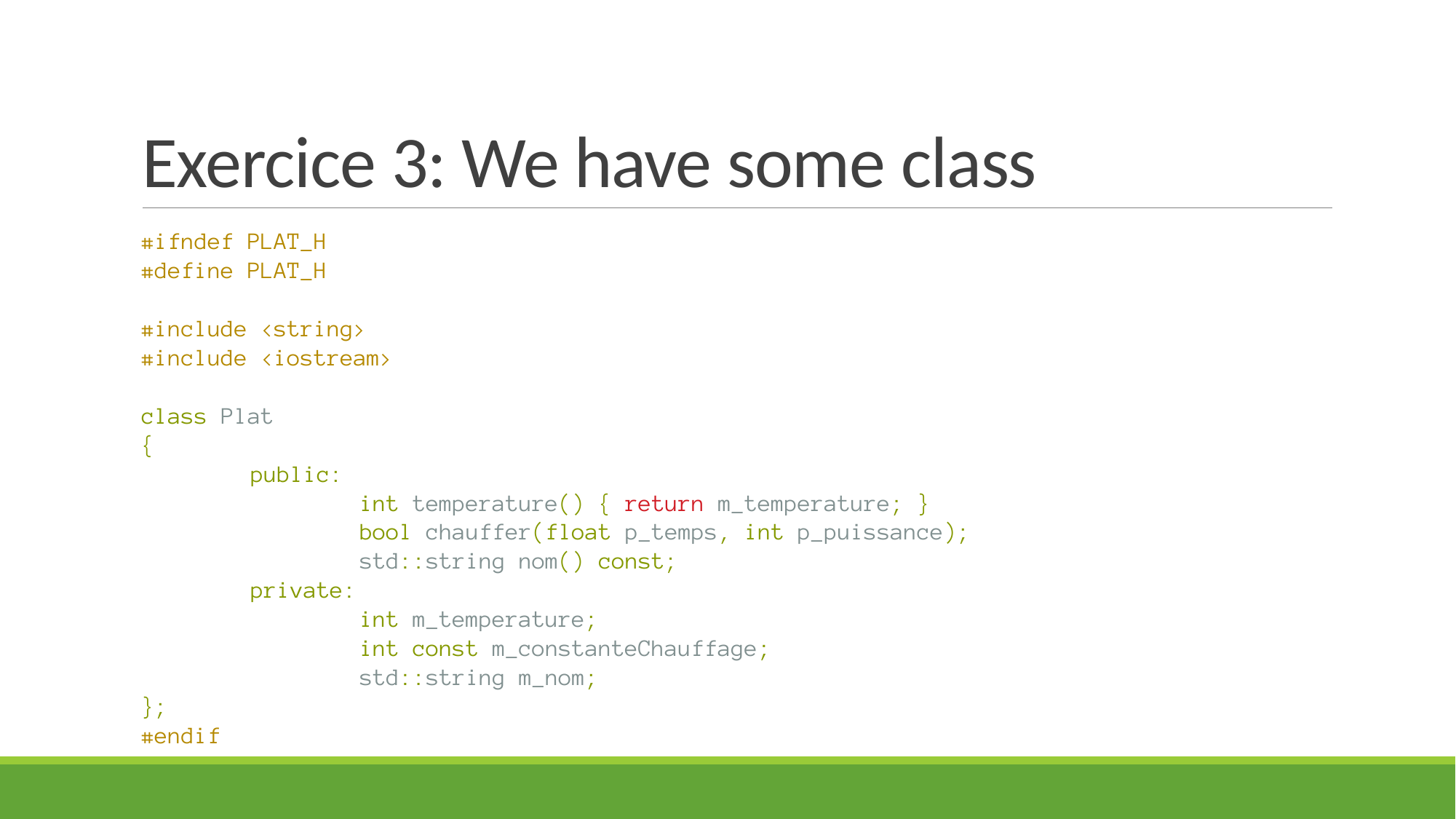

# Exercice 3: We have some class
#ifndef PLAT_H
#define PLAT_H

#include <string>
#include <iostream>

class Plat
{
	public:
		int temperature() { return m_temperature; }
		bool chauffer(float p_temps, int p_puissance);
		std::string nom() const;
	private:
		int m_temperature;
		int const m_constanteChauffage;
		std::string m_nom;
};
#endif